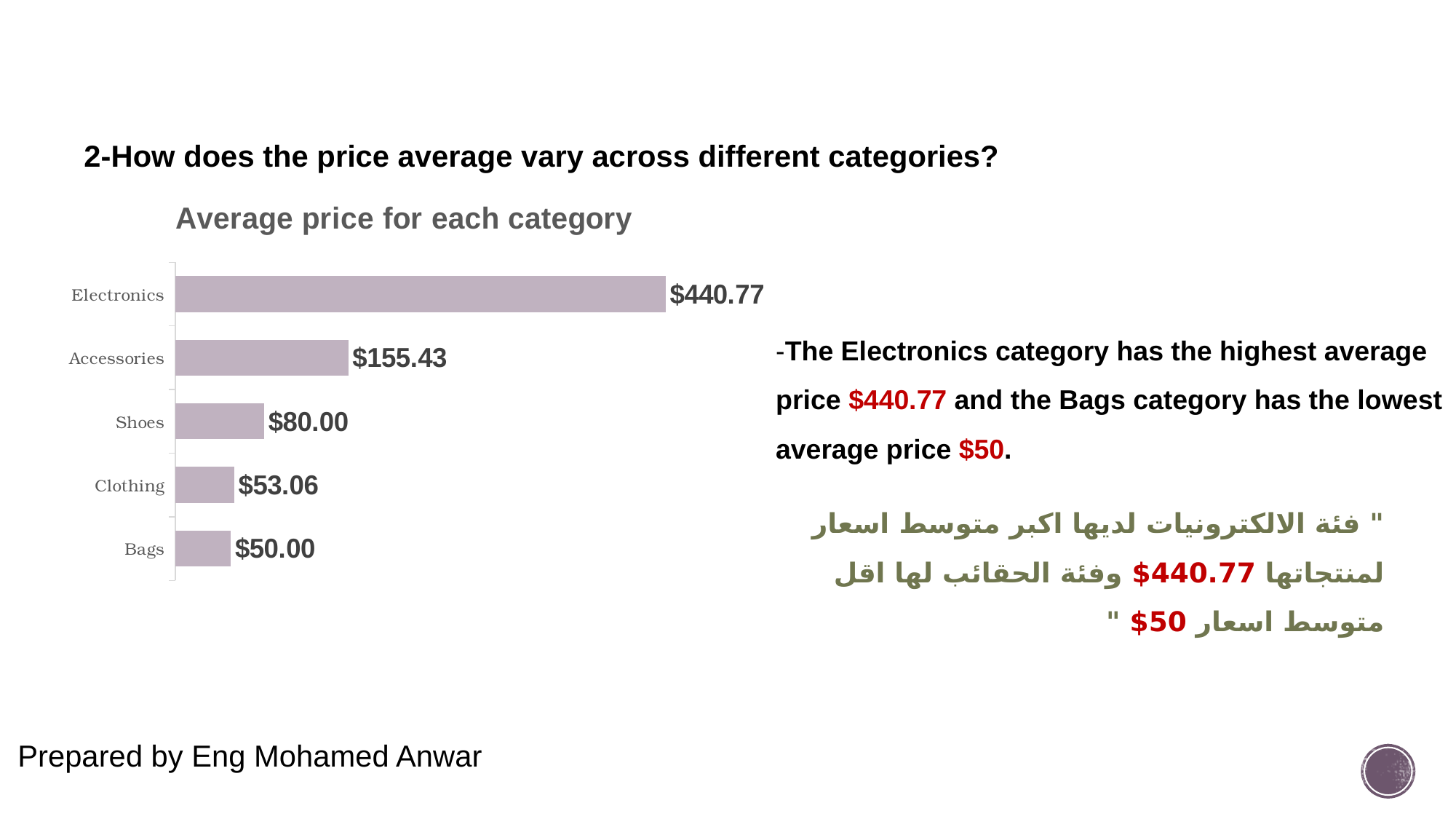

2-How does the price average vary across different categories?

### Chart: Average price for each category

| Category | Total |
|---|---|
| Bags | 50.0 |
| Clothing | 53.05785123966942 |
| Shoes | 80.0 |
| Accessories | 155.42857142857142 |
| Electronics | 440.7692307692308 |
-The Electronics category has the highest average price $440.77 and the Bags category has the lowest average price $50.
" فئة الالكترونيات لديها اكبر متوسط اسعار لمنتجاتها 440.77$ وفئة الحقائب لها اقل متوسط اسعار 50$ "
Prepared by Eng Mohamed Anwar